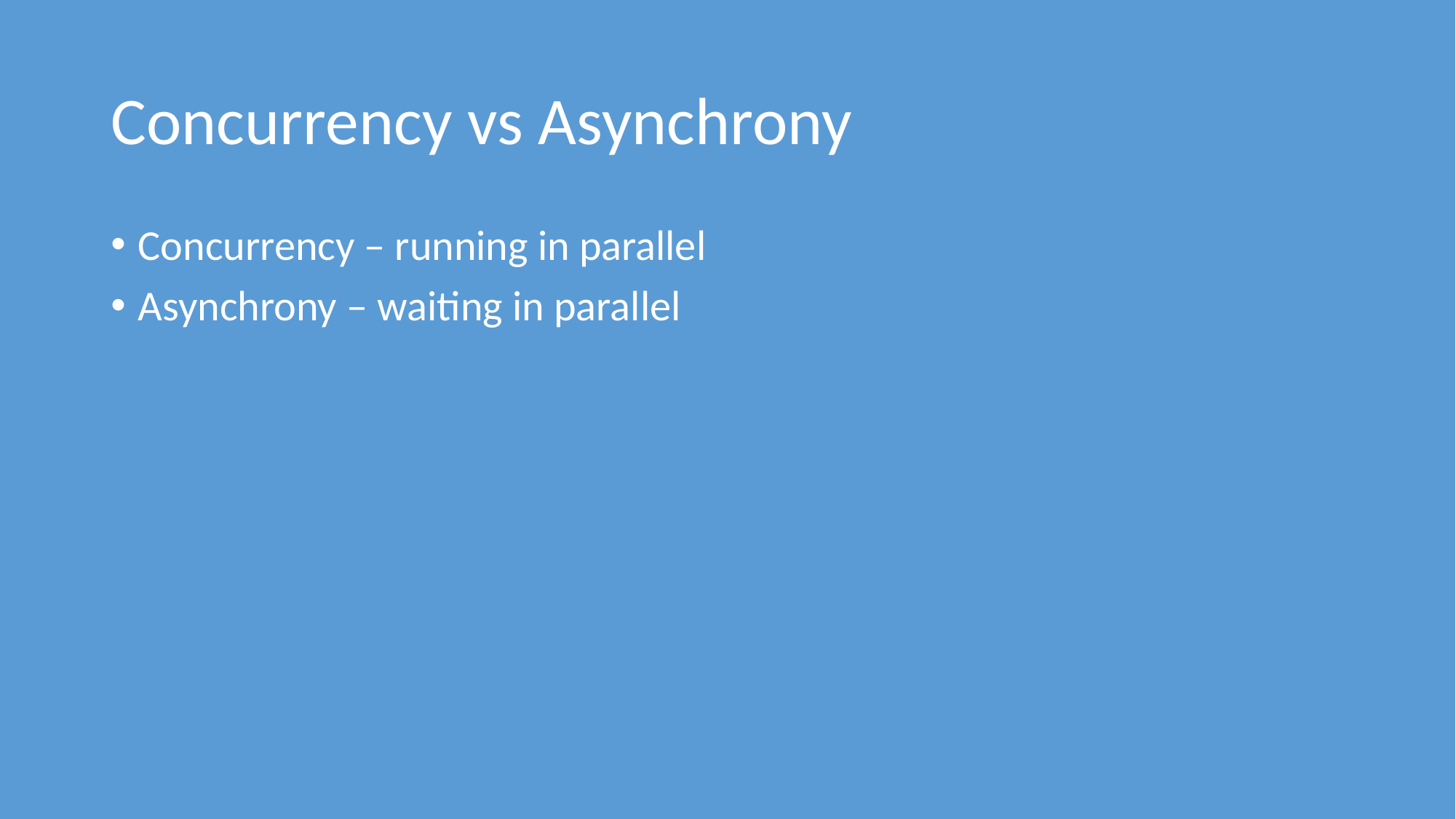

# Concurrency vs Asynchrony
Concurrency – running in parallel
Asynchrony – waiting in parallel